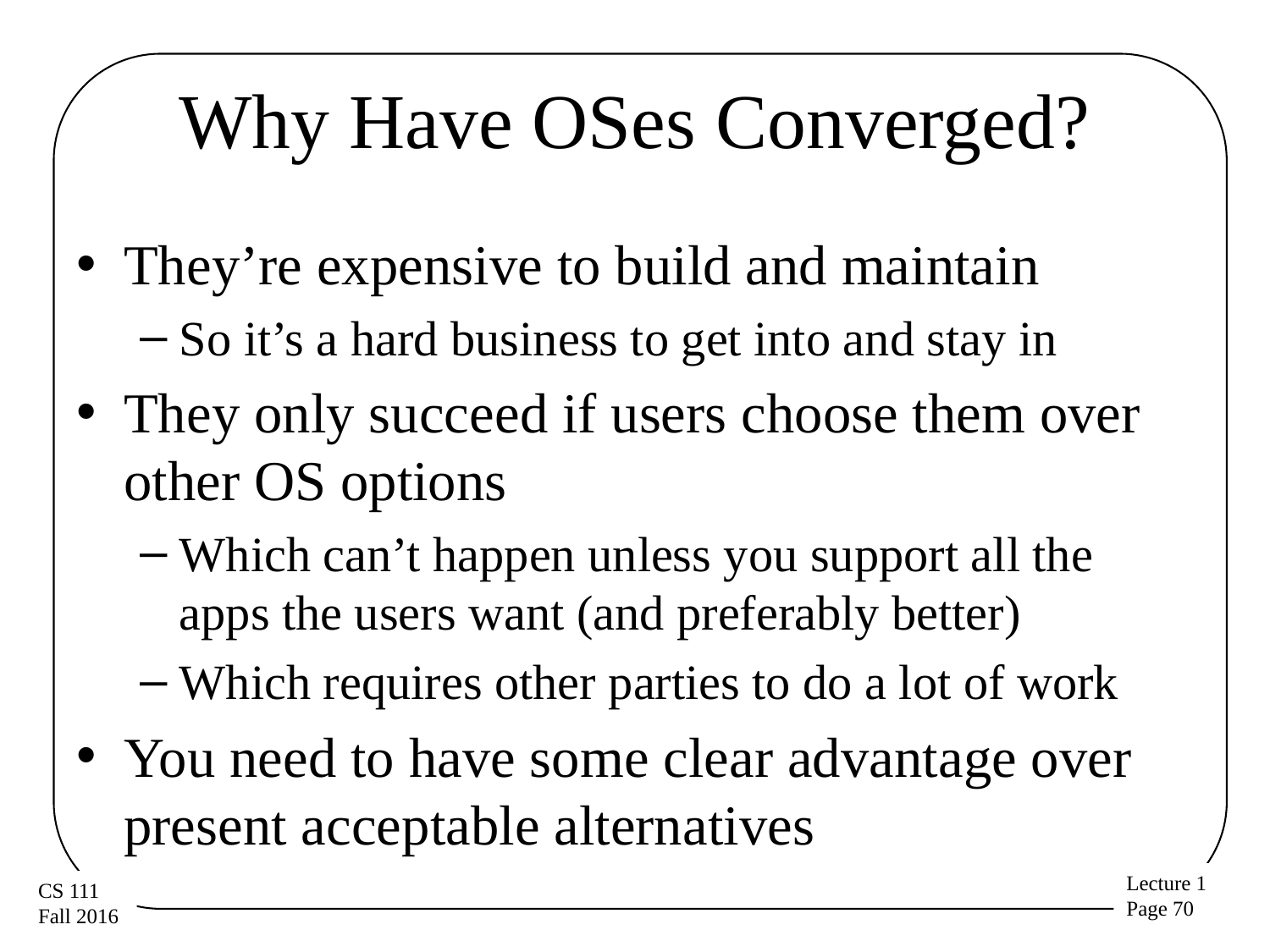

# Why Have OSes Converged?
They’re expensive to build and maintain
So it’s a hard business to get into and stay in
They only succeed if users choose them over other OS options
Which can’t happen unless you support all the apps the users want (and preferably better)
Which requires other parties to do a lot of work
You need to have some clear advantage over present acceptable alternatives